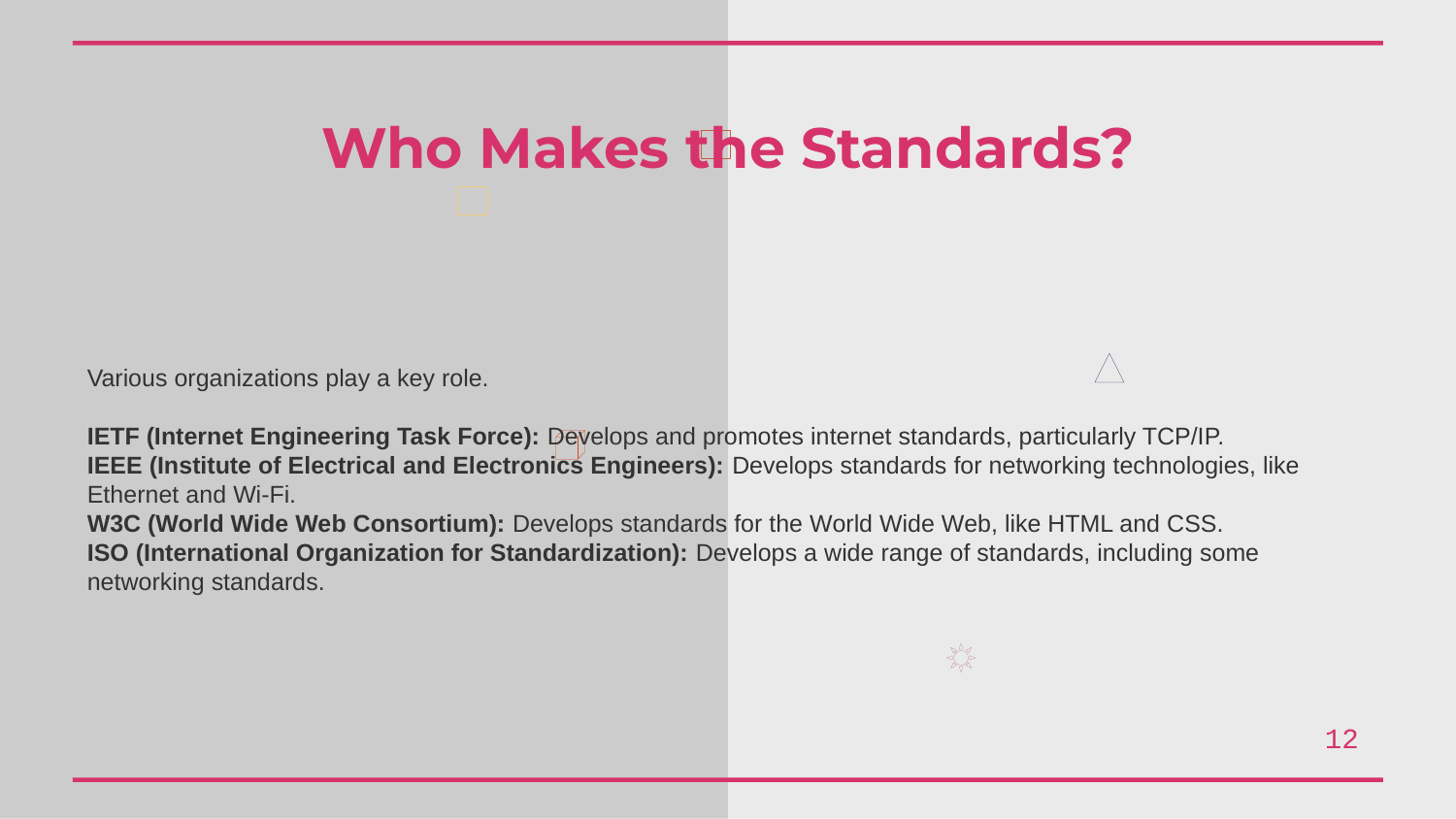

Who Makes the Standards?

Various organizations play a key role.

IETF (Internet Engineering Task Force): Develops and promotes internet standards, particularly TCP/IP.
IEEE (Institute of Electrical and Electronics Engineers): Develops standards for networking technologies, like Ethernet and Wi-Fi.
W3C (World Wide Web Consortium): Develops standards for the World Wide Web, like HTML and CSS.
ISO (International Organization for Standardization): Develops a wide range of standards, including some networking standards.

12